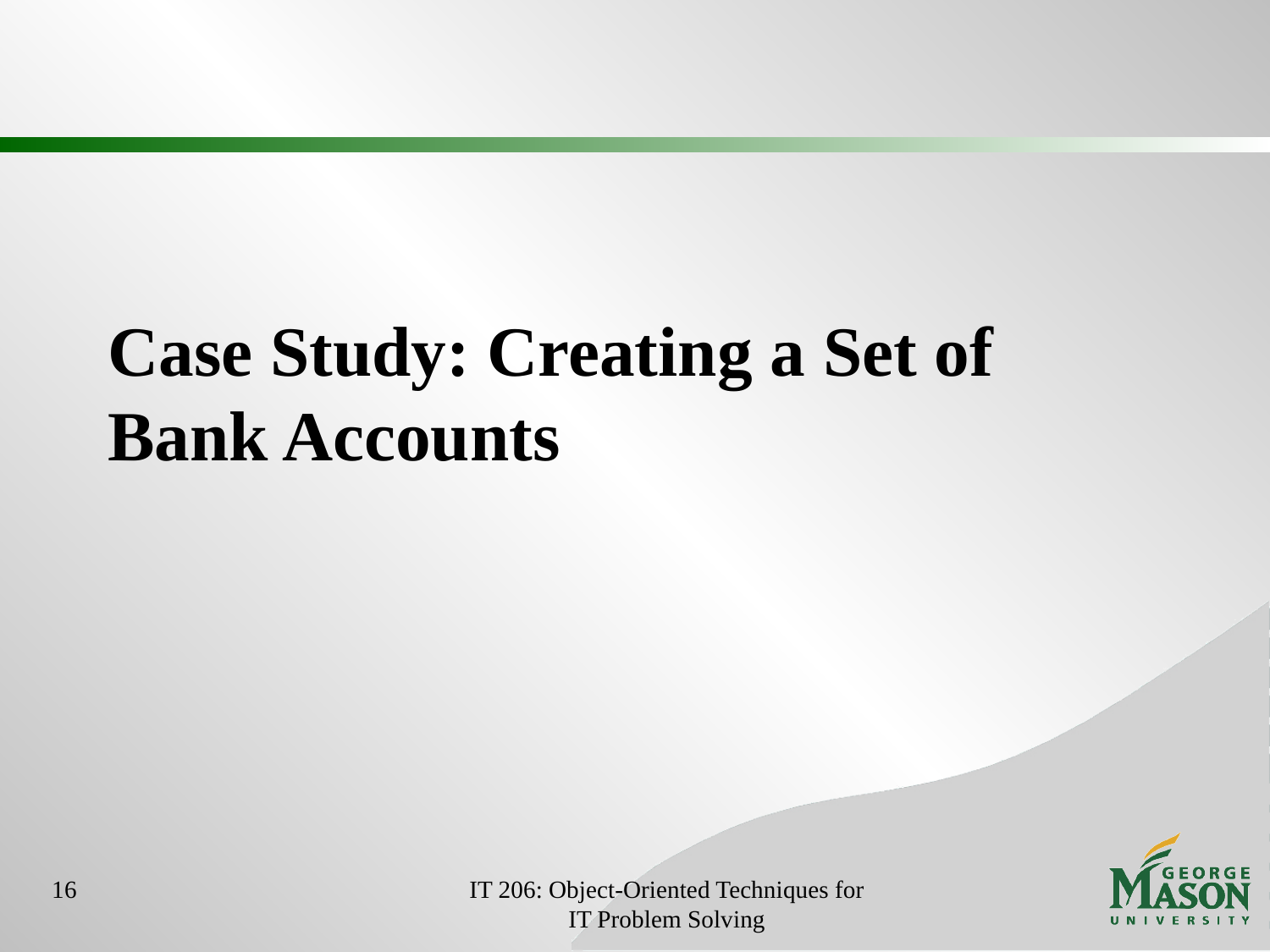

# Case Study: Creating a Set of Bank Accounts
16
IT 206: Object-Oriented Techniques for IT Problem Solving